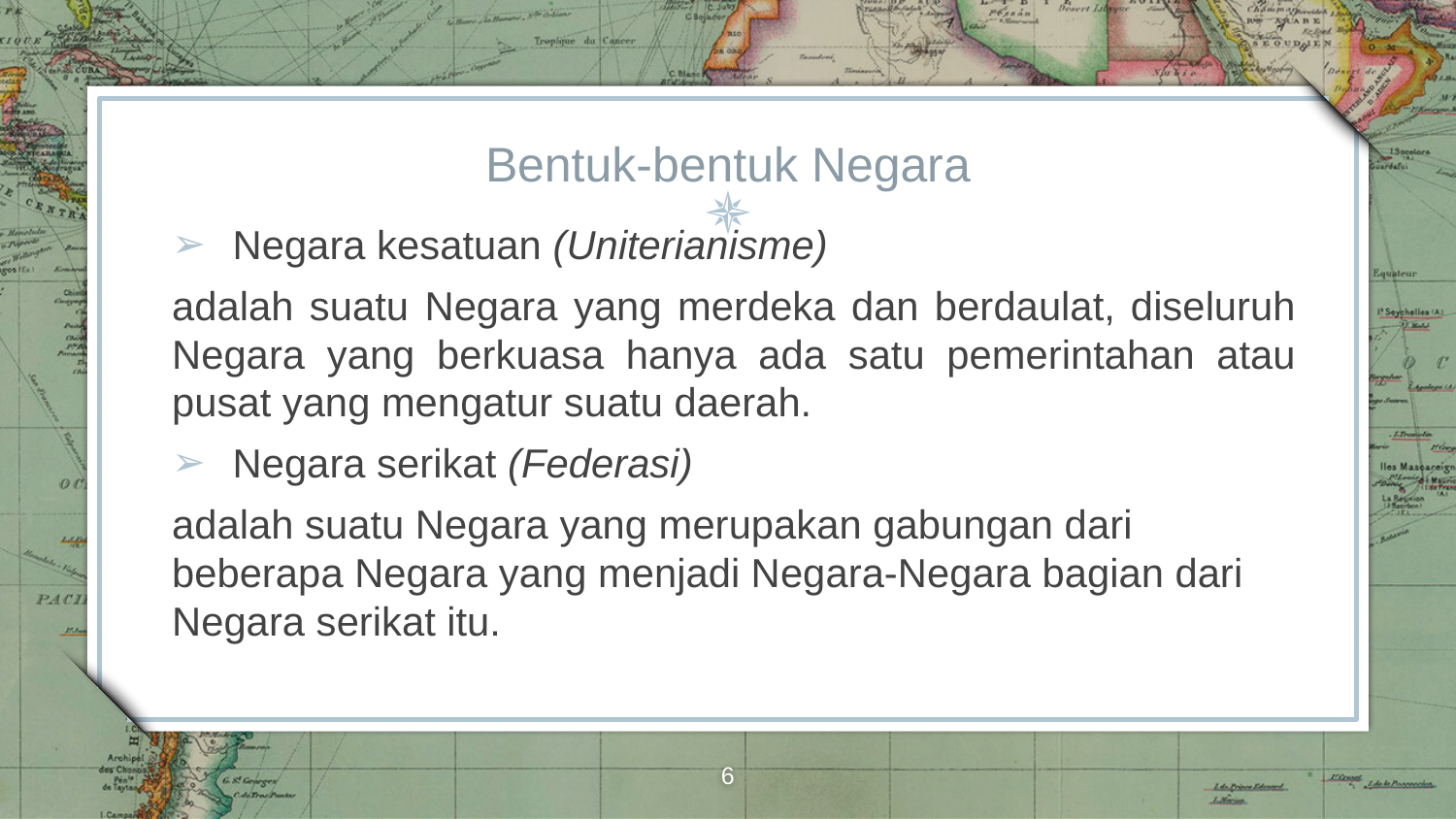

# Bentuk-bentuk Negara
Negara kesatuan (Uniterianisme)
adalah suatu Negara yang merdeka dan berdaulat, diseluruh Negara yang berkuasa hanya ada satu pemerintahan atau pusat yang mengatur suatu daerah.
Negara serikat (Federasi)
adalah suatu Negara yang merupakan gabungan dari  beberapa Negara yang menjadi Negara-Negara bagian dari Negara serikat itu.
6